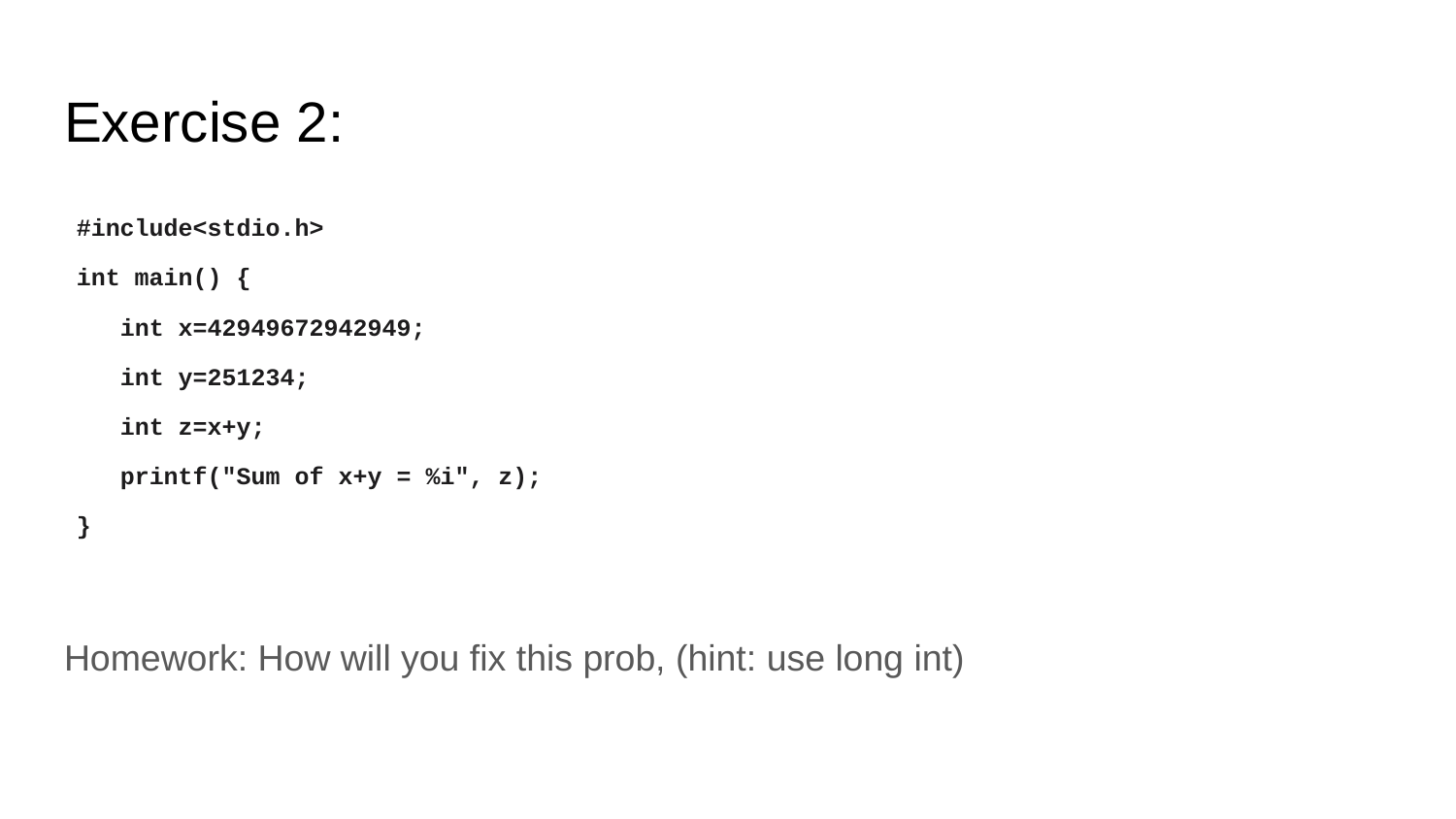

# Exercise 2:
#include<stdio.h>
int main() {
   int x=42949672942949;
   int y=251234;
   int z=x+y;
   printf("Sum of x+y = %i", z);
}

Homework: How will you fix this prob, (hint: use long int)